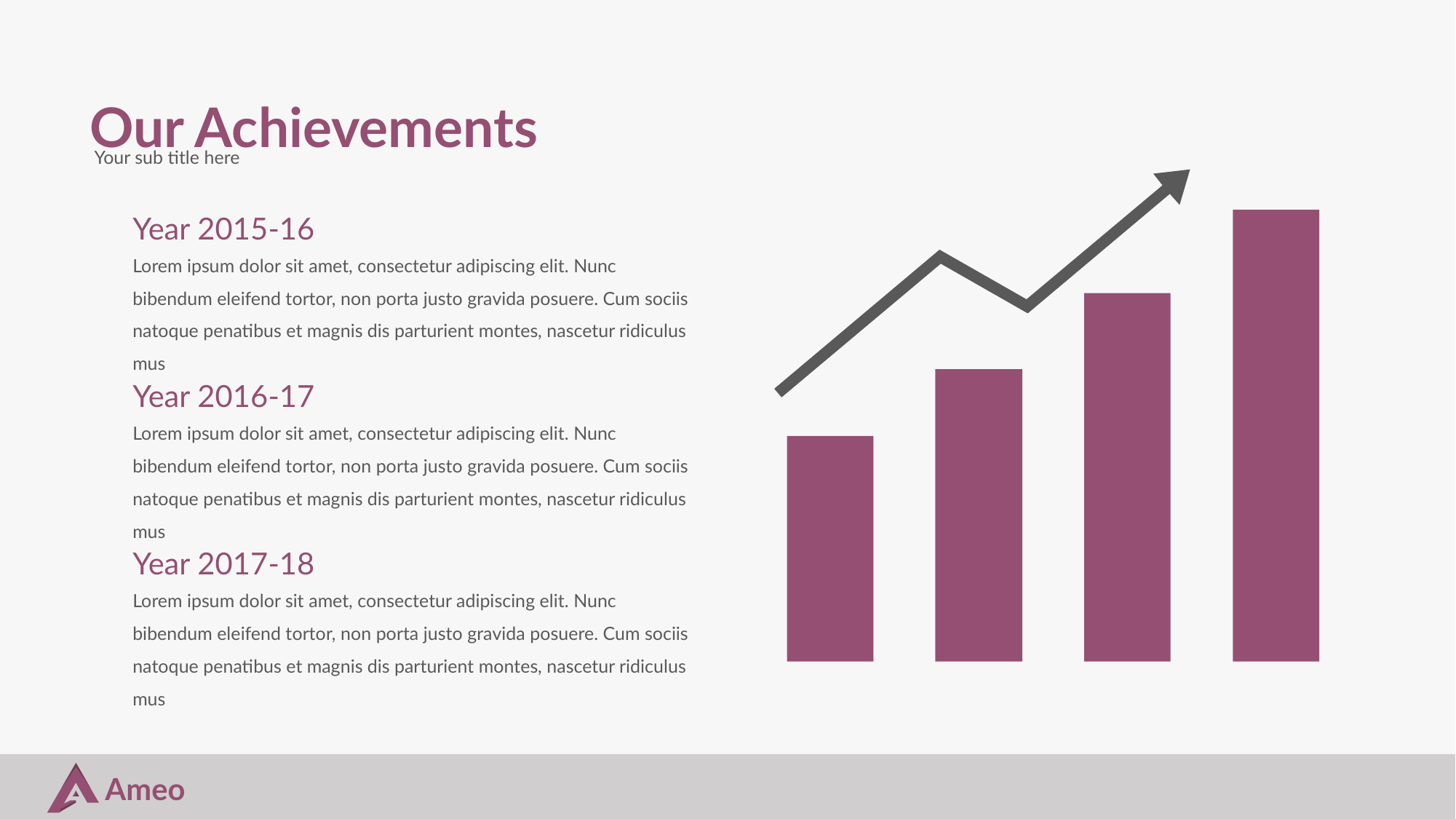

Our Achievements
Your sub title here

Year 2015-16
Lorem ipsum dolor sit amet, consectetur adipiscing elit. Nunc bibendum eleifend tortor, non porta justo gravida posuere. Cum sociis natoque penatibus et magnis dis parturient montes, nascetur ridiculus mus
Year 2016-17
Lorem ipsum dolor sit amet, consectetur adipiscing elit. Nunc bibendum eleifend tortor, non porta justo gravida posuere. Cum sociis natoque penatibus et magnis dis parturient montes, nascetur ridiculus mus
Year 2017-18
Lorem ipsum dolor sit amet, consectetur adipiscing elit. Nunc bibendum eleifend tortor, non porta justo gravida posuere. Cum sociis natoque penatibus et magnis dis parturient montes, nascetur ridiculus mus